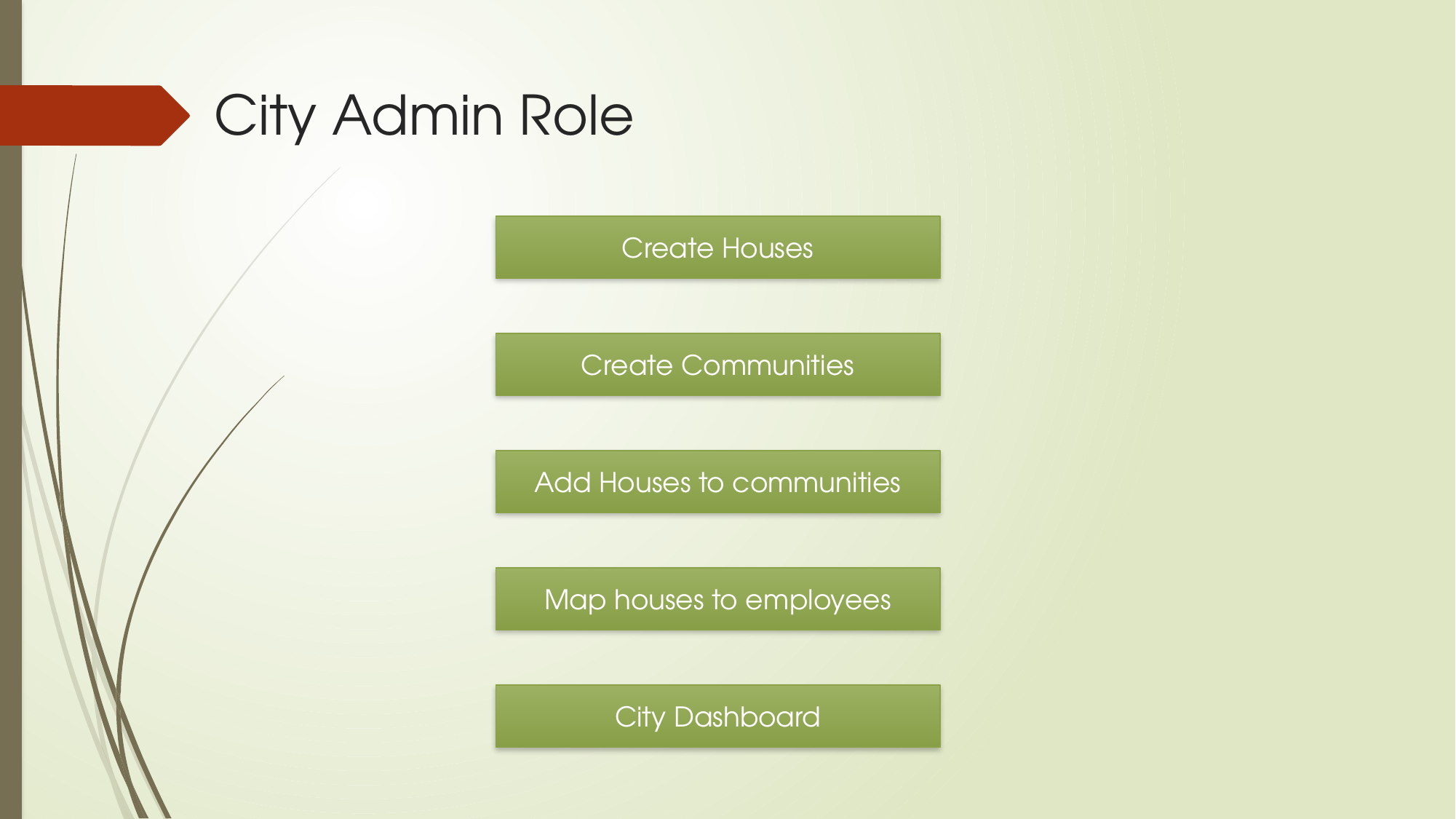

# City Admin Role
Create Houses
Create Communities
Add Houses to communities
Map houses to employees
City Dashboard